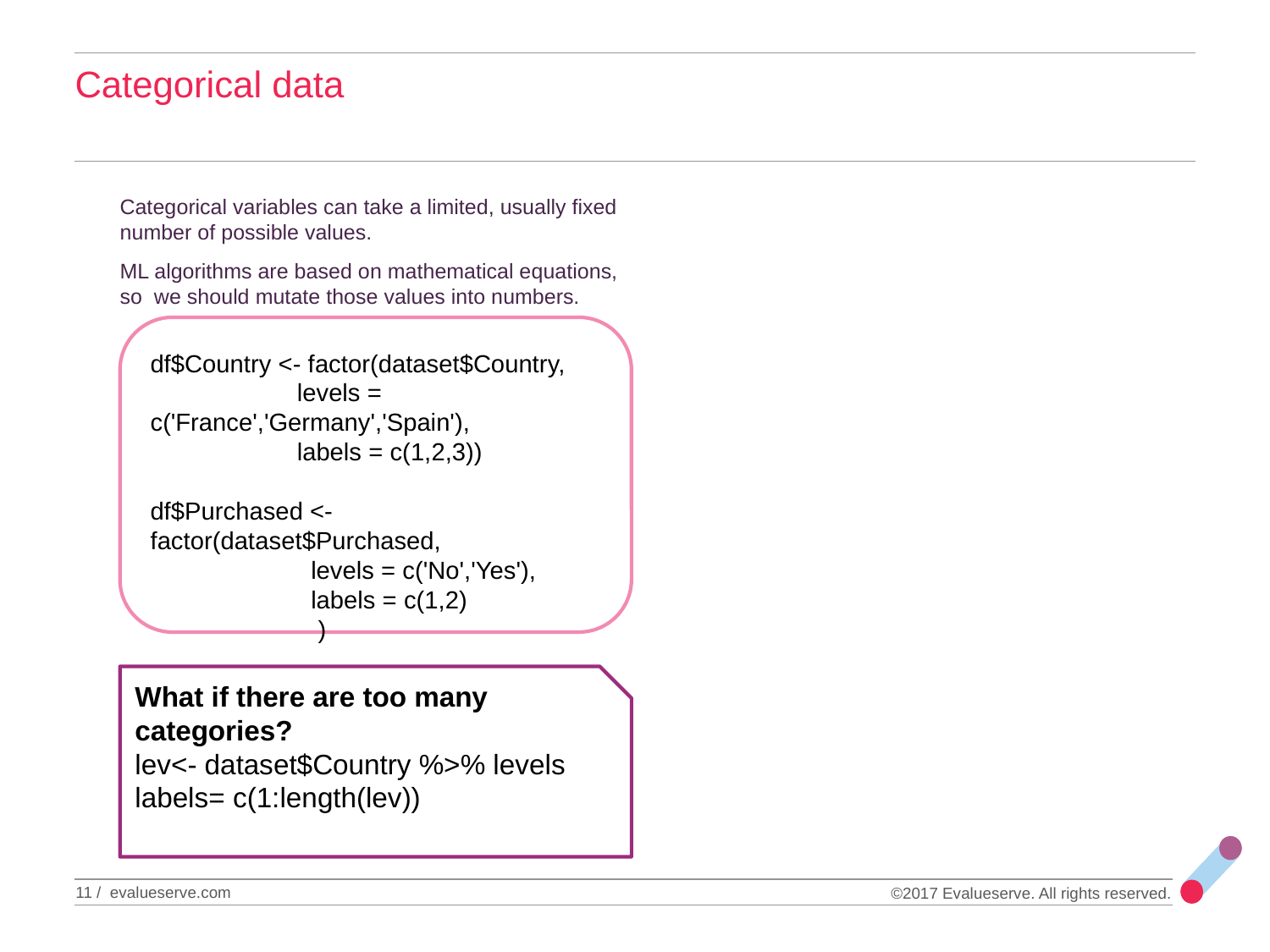

# Categorical data
Categorical variables can take a limited, usually fixed number of possible values.
ML algorithms are based on mathematical equations, so  we should mutate those values into numbers.
df$Country <- factor(dataset$Country,
                     levels = c('France','Germany','Spain'),
                     labels = c(1,2,3))

df$Purchased <- factor(dataset$Purchased,
                       levels = c('No','Yes'),
                       labels = c(1,2)
                        )

What if there are too many categories?
lev<- dataset$Country %>% levels
labels= c(1:length(lev))

11 /  evalueserve.com
©2017 Evalueserve. All rights reserved.